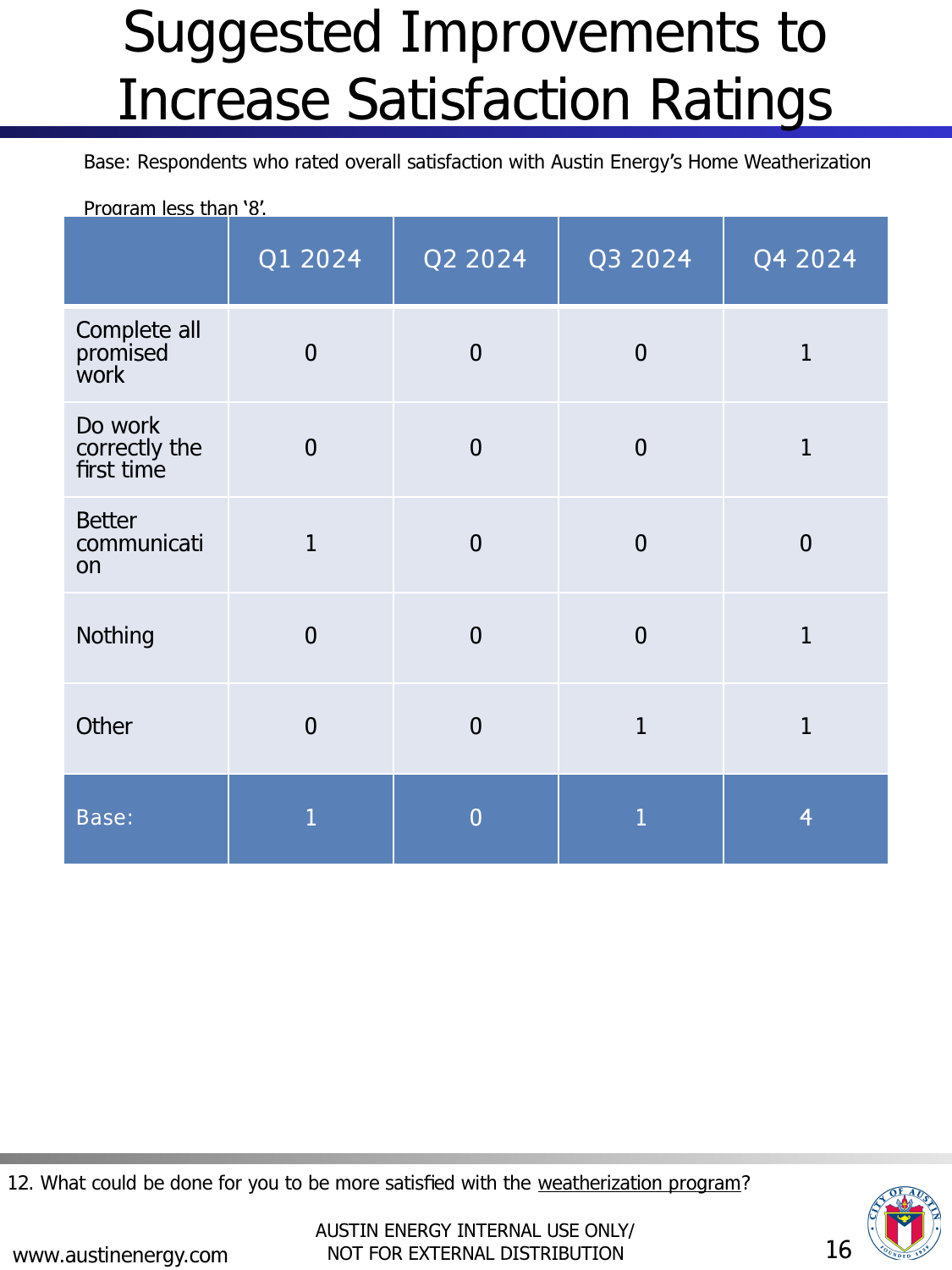

# Suggested Improvements to Increase Satisfaction Ratings
Base: Respondents who rated overall satisfaction with Austin Energy’s Home Weatherization
Program less than ‘8’.
Note: Throughout this report, number of mentions may not be equal to the base due to some respondents selecting multiple mentions or not responding to the question.
|  | Q1 2024 | Q2 2024 | Q3 2024 | Q4 2024 |
| --- | --- | --- | --- | --- |
| Complete all promised work | 0 | 0 | 0 | 1 |
| Do work correctly the first time | 0 | 0 | 0 | 1 |
| Better communication | 1 | 0 | 0 | 0 |
| Nothing | 0 | 0 | 0 | 1 |
| Other | 0 | 0 | 1 | 1 |
| Base: | 1 | 0 | 1 | 4 |
12. What could be done for you to be more satisfied with the weatherization program?
16